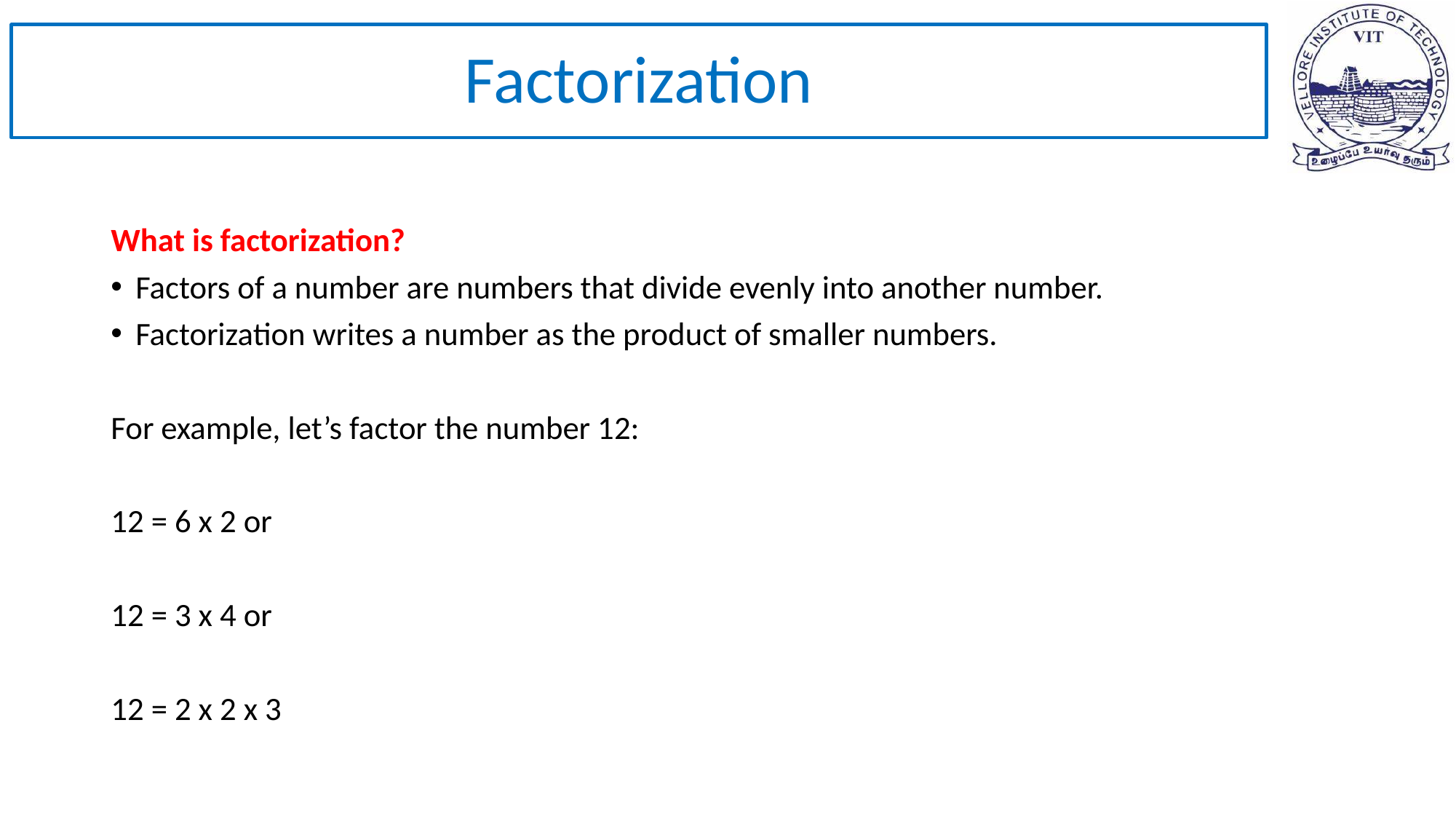

# Factorization
What is factorization?
Factors of a number are numbers that divide evenly into another number.
Factorization writes a number as the product of smaller numbers.

For example, let’s factor the number 12:

12 = 6 x 2 or

12 = 3 x 4 or

12 = 2 x 2 x 3